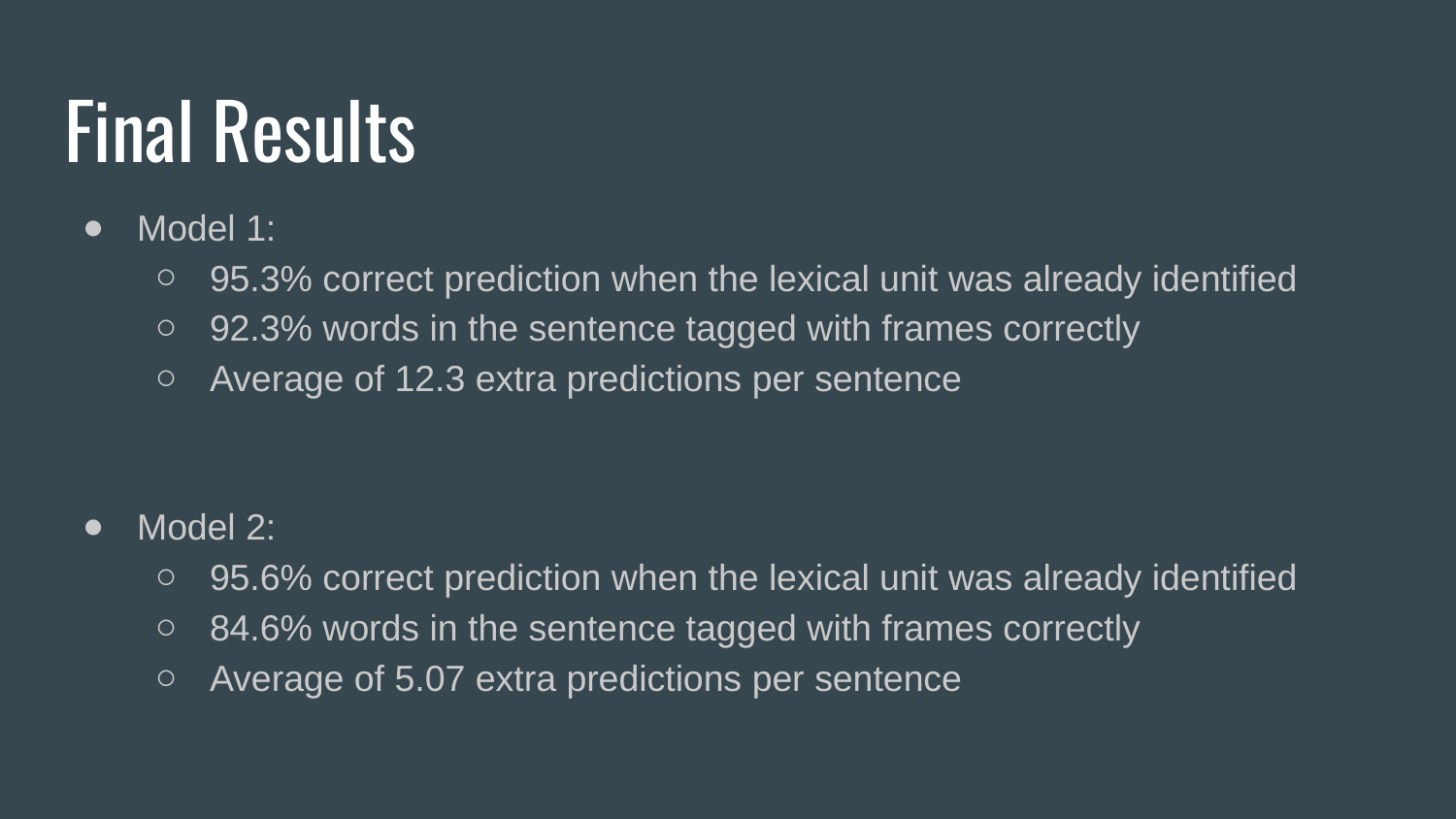

# Final Results
Model 1:
95.3% correct prediction when the lexical unit was already identified
92.3% words in the sentence tagged with frames correctly
Average of 12.3 extra predictions per sentence

Model 2:
95.6% correct prediction when the lexical unit was already identified
84.6% words in the sentence tagged with frames correctly
Average of 5.07 extra predictions per sentence